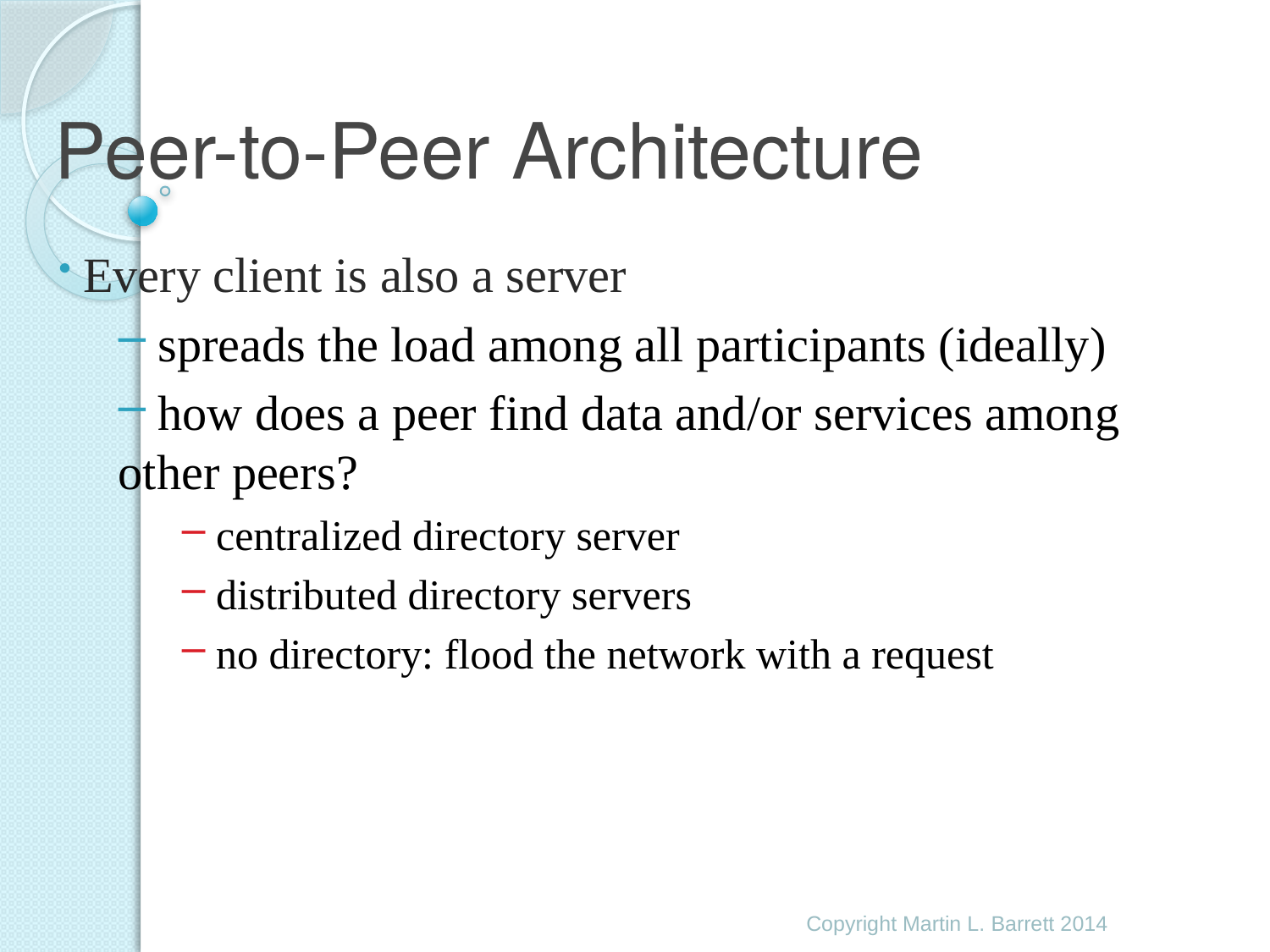

# Peer-to-Peer Architecture
 Every client is also a server
 spreads the load among all participants (ideally)
 how does a peer find data and/or services among other peers?
 centralized directory server
 distributed directory servers
 no directory: flood the network with a request
Copyright Martin L. Barrett 2014